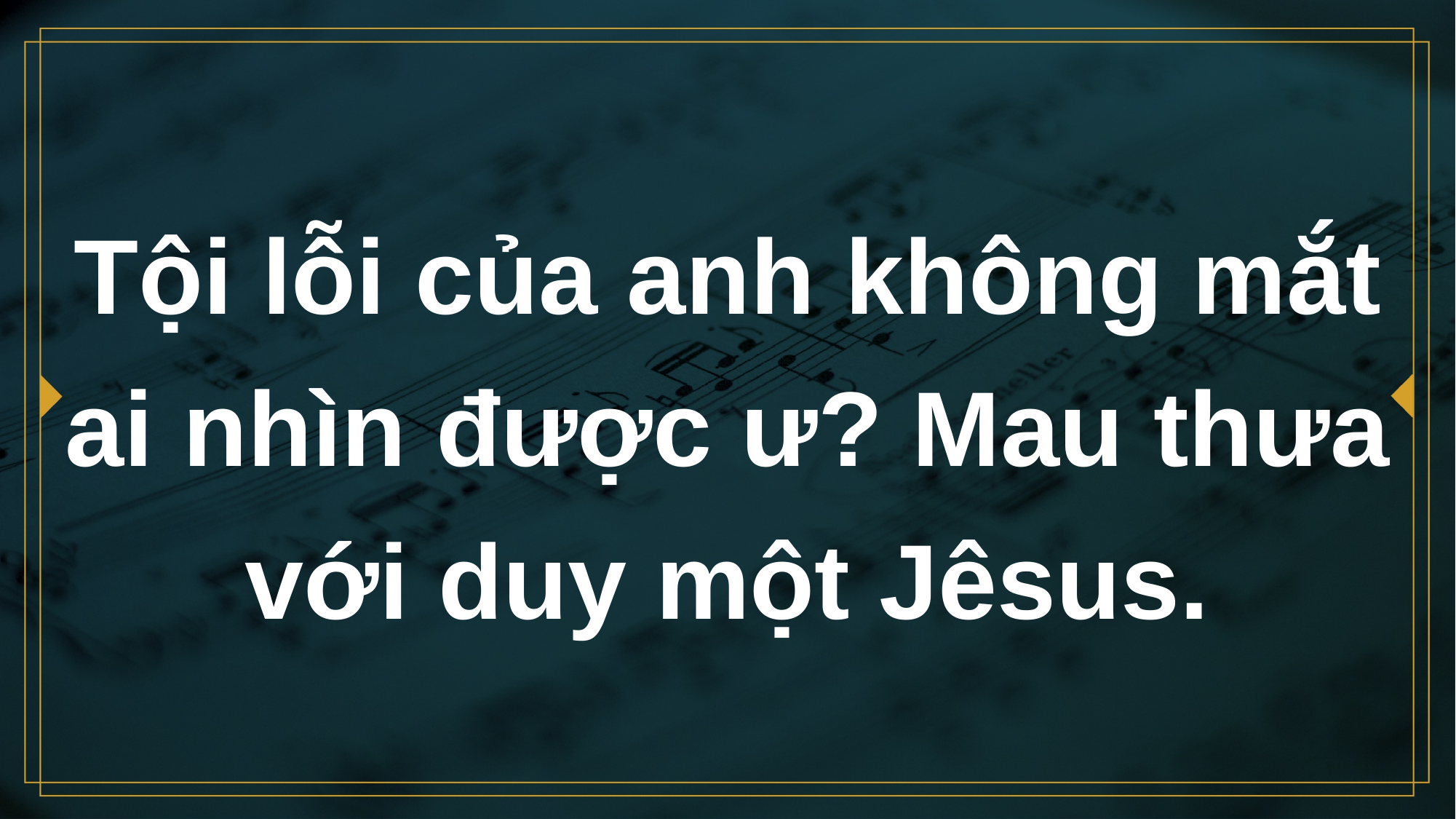

# Tội lỗi của anh không mắt ai nhìn được ư? Mau thưa với duy một Jêsus.